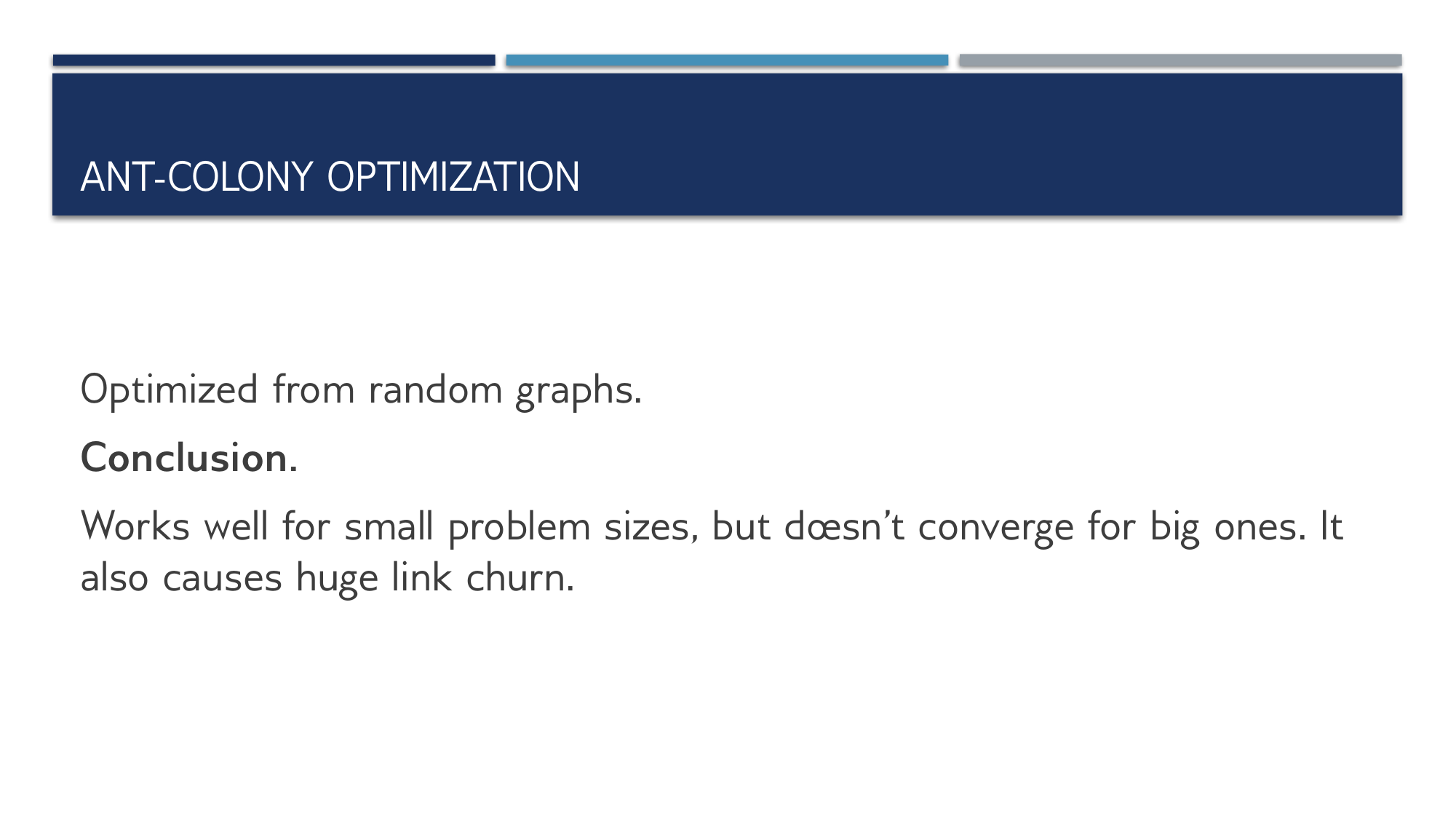

# ANT-COLONY OPTIMIZATION
Optimized from random graphs.
Conclusion.
Works well for small problem sizes, but doesn’t converge for big ones. It also causes huge link churn.